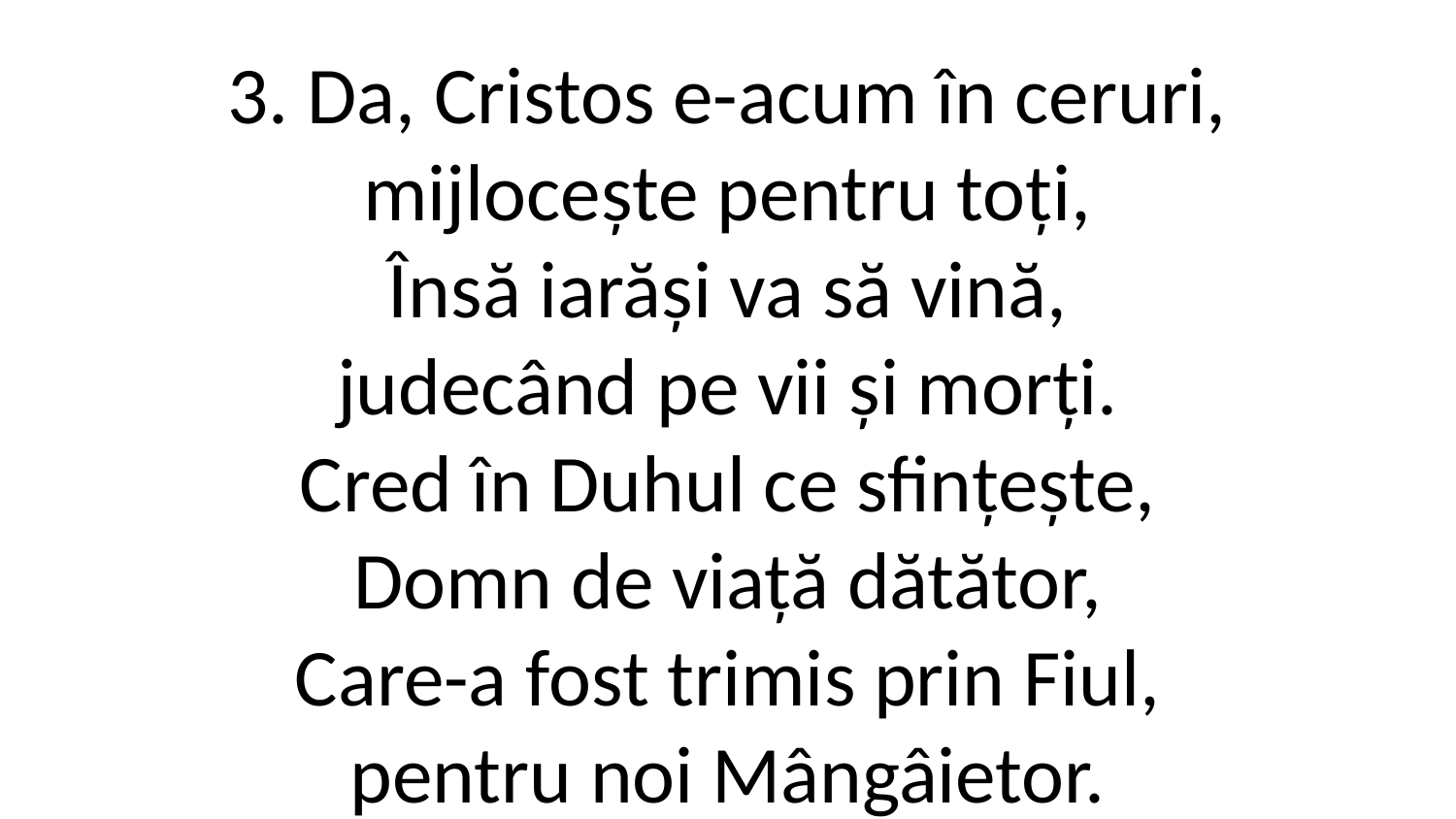

3. Da, Cristos e-acum în ceruri,
mijlocește pentru toți,
Însă iarăși va să vină,
judecând pe vii și morți.
Cred în Duhul ce sfințește,
Domn de viață dătător,
Care-a fost trimis prin Fiul,
pentru noi Mângâietor.